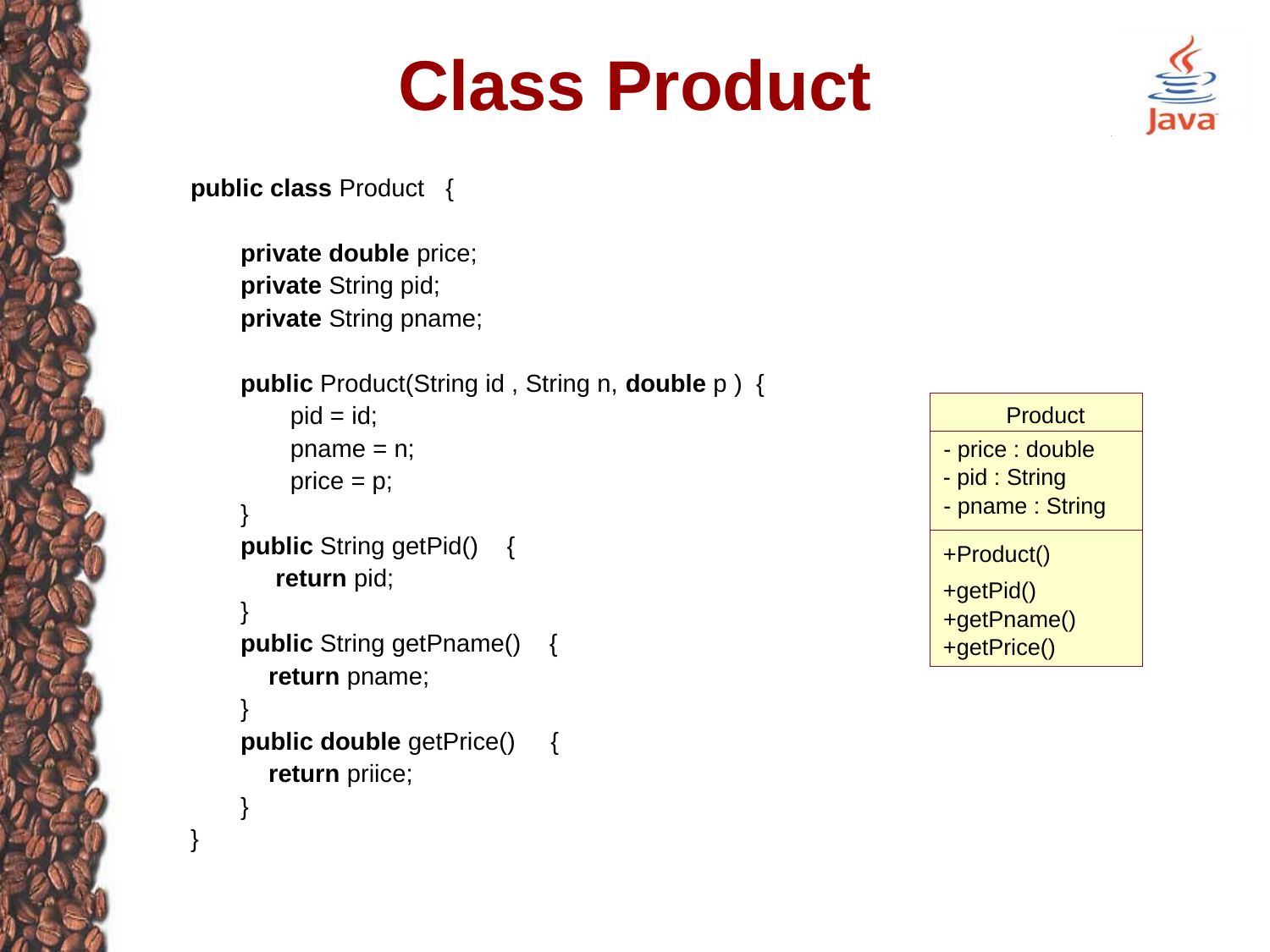

# Class Product
public class Product   {

private double price;
private String pid;
private String pname;

public Product(String id , String n, double p )  {
	pid = id;
	pname = n;
	price = p;
}
public String getPid()    {
     return pid;
}
public String getPname()    {
    return pname;
}
public double getPrice()     {
    return priice;
}
}

Product

- price : double
- pid : String
- pname : String

+Product()
+getPid()
+getPname()
+getPrice()